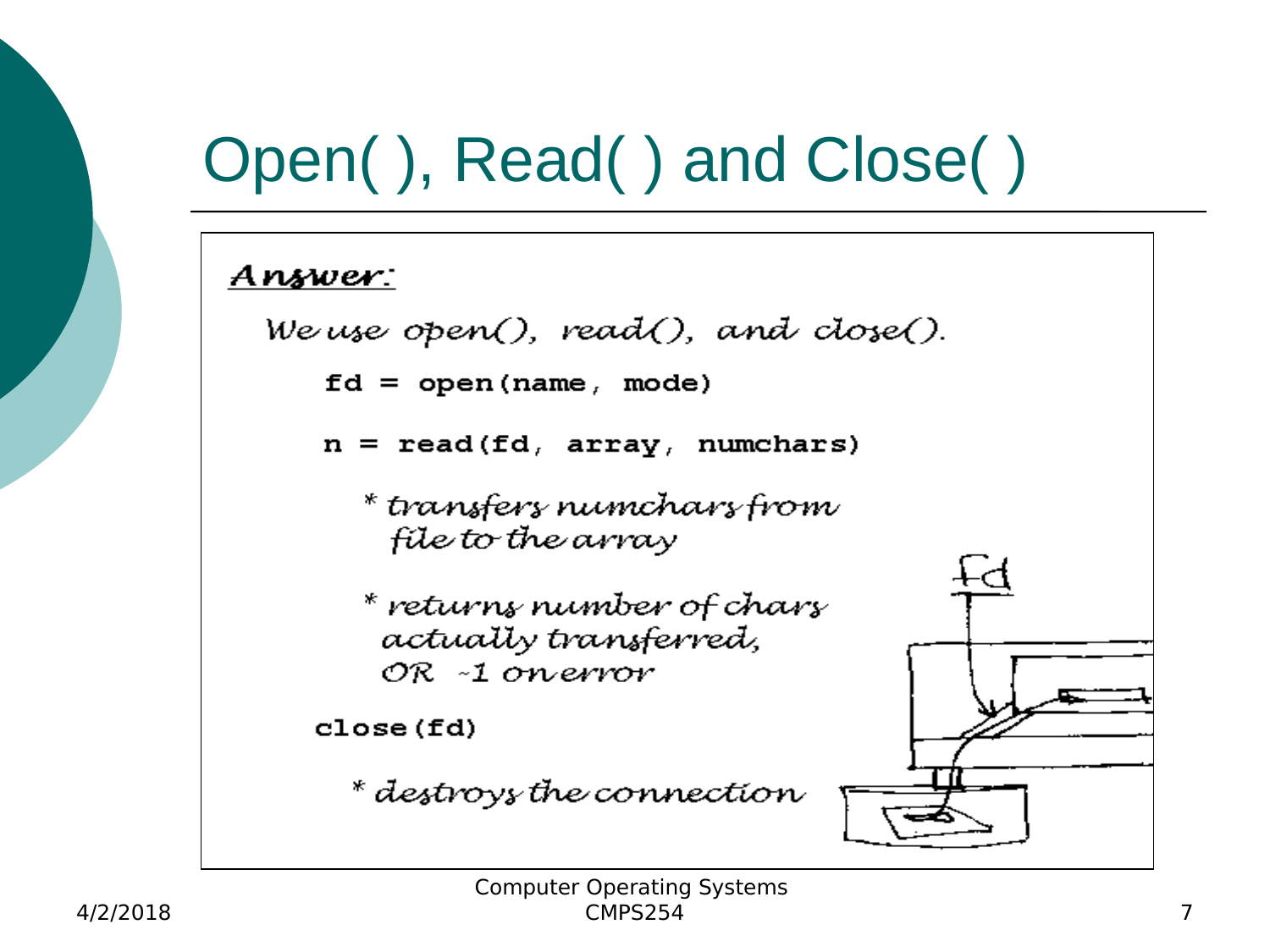

# Open( ), Read( ) and Close( )

4/2/2018
Computer Operating Systems  CMPS254
7